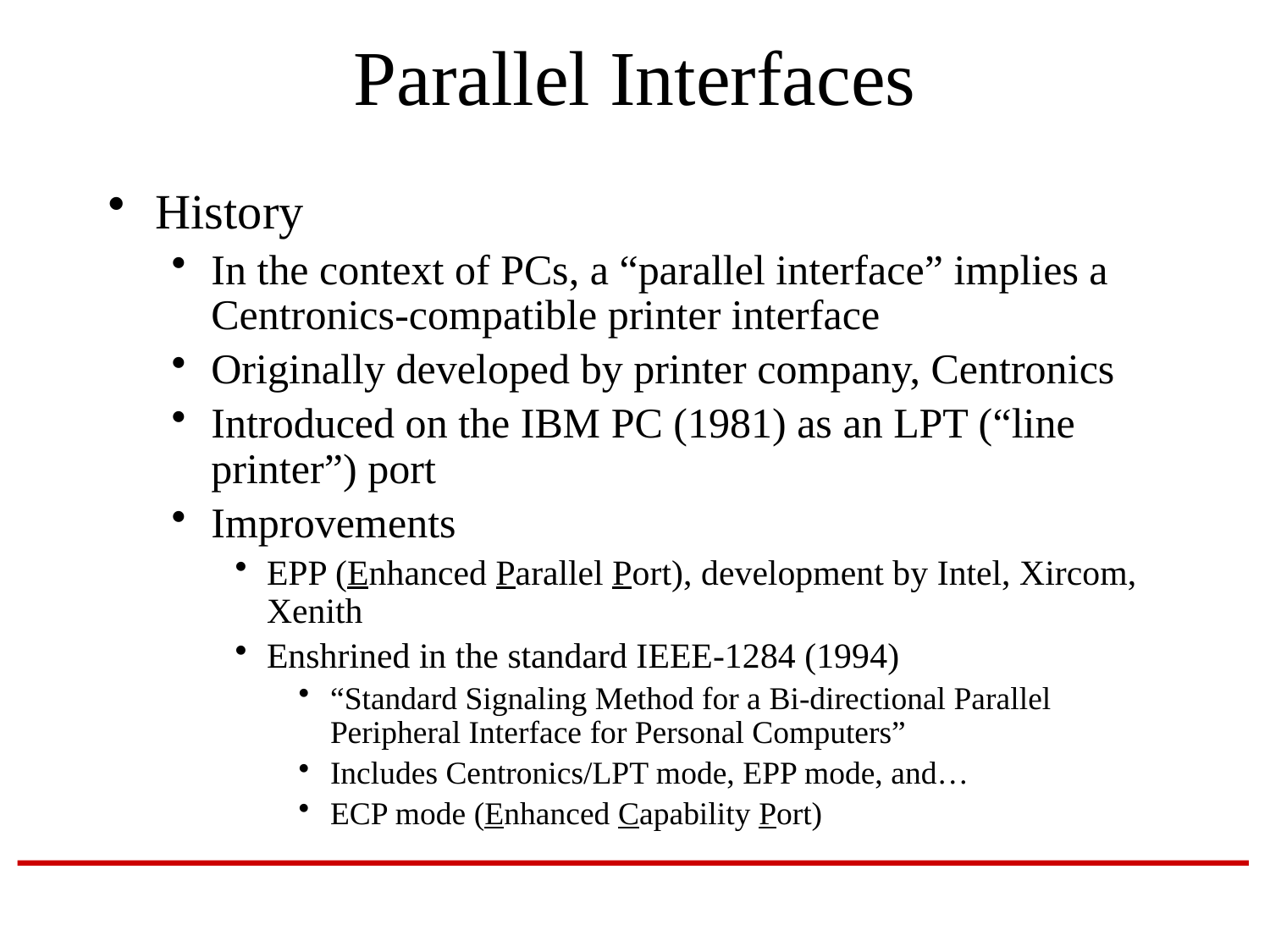

# Parallel Interfaces
History
In the context of PCs, a “parallel interface” implies a Centronics-compatible printer interface
Originally developed by printer company, Centronics
Introduced on the IBM PC (1981) as an LPT (“line printer”) port
Improvements
EPP (Enhanced Parallel Port), development by Intel, Xircom, Xenith
Enshrined in the standard IEEE-1284 (1994)
“Standard Signaling Method for a Bi-directional Parallel Peripheral Interface for Personal Computers”
Includes Centronics/LPT mode, EPP mode, and…
ECP mode (Enhanced Capability Port)